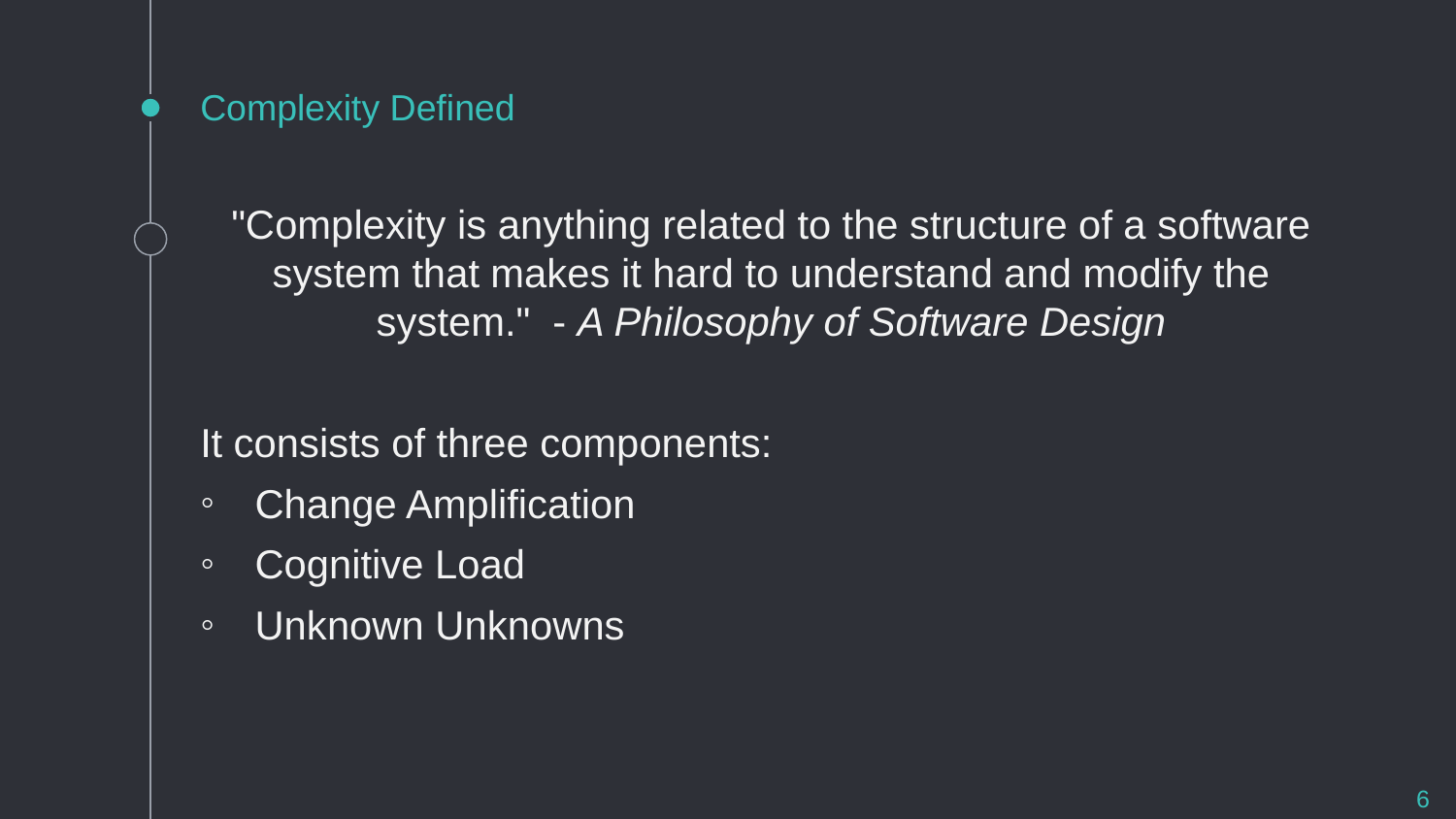

# Complexity Defined
"Complexity is anything related to the structure of a software system that makes it hard to understand and modify the system."  - A Philosophy of Software Design

It consists of three components:
Change Amplification
Cognitive Load
Unknown Unknowns
6